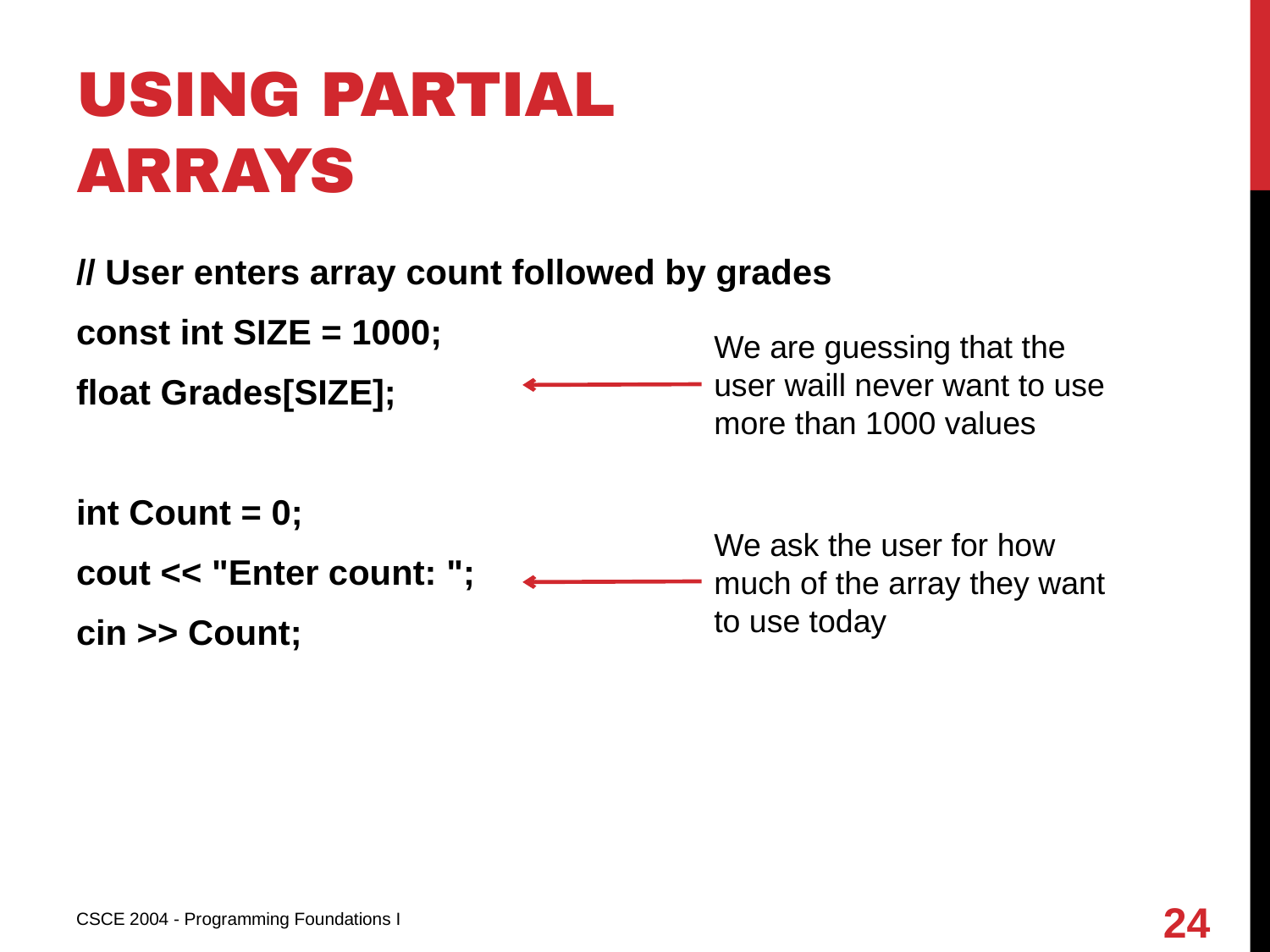

# Using partial arrays
// User enters array count followed by grades
const int SIZE = 1000;
float Grades[SIZE];

int Count = 0;
cout << "Enter count: ";
cin >> Count;
We are guessing that the user waill never want to use more than 1000 values
We ask the user for how much of the array they want to use today
24
CSCE 2004 - Programming Foundations I